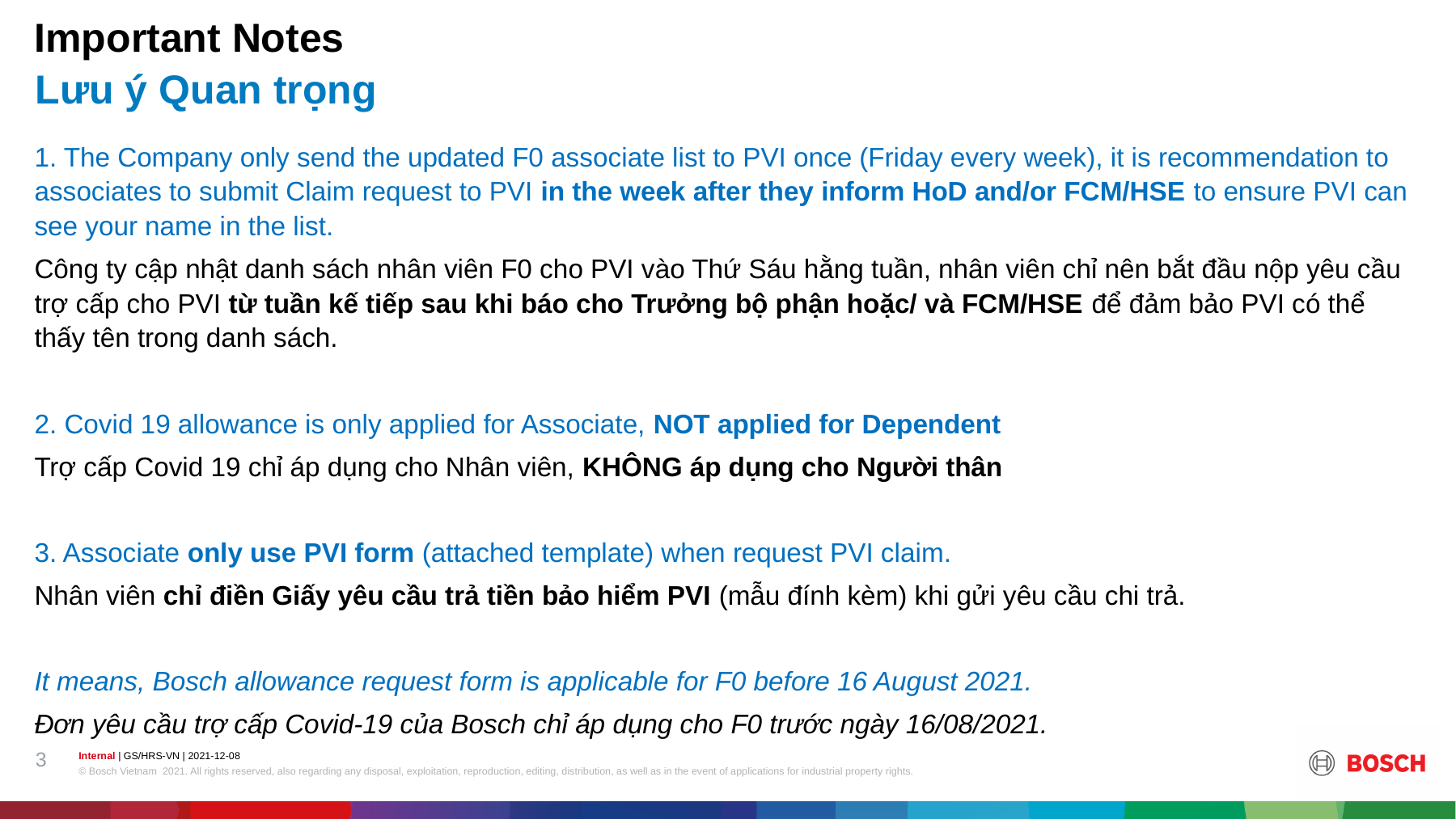

Important Notes
# Lưu ý Quan trọng
1. The Company only send the updated F0 associate list to PVI once (Friday every week), it is recommendation to associates to submit Claim request to PVI in the week after they inform HoD and/or FCM/HSE to ensure PVI can see your name in the list.
Công ty cập nhật danh sách nhân viên F0 cho PVI vào Thứ Sáu hằng tuần, nhân viên chỉ nên bắt đầu nộp yêu cầu trợ cấp cho PVI từ tuần kế tiếp sau khi báo cho Trưởng bộ phận hoặc/ và FCM/HSE để đảm bảo PVI có thể thấy tên trong danh sách.

2. Covid 19 allowance is only applied for Associate, NOT applied for Dependent
Trợ cấp Covid 19 chỉ áp dụng cho Nhân viên, KHÔNG áp dụng cho Người thân

3. Associate only use PVI form (attached template) when request PVI claim.
Nhân viên chỉ điền Giấy yêu cầu trả tiền bảo hiểm PVI (mẫu đính kèm) khi gửi yêu cầu chi trả.

It means, Bosch allowance request form is applicable for F0 before 16 August 2021.
Đơn yêu cầu trợ cấp Covid-19 của Bosch chỉ áp dụng cho F0 trước ngày 16/08/2021.

3